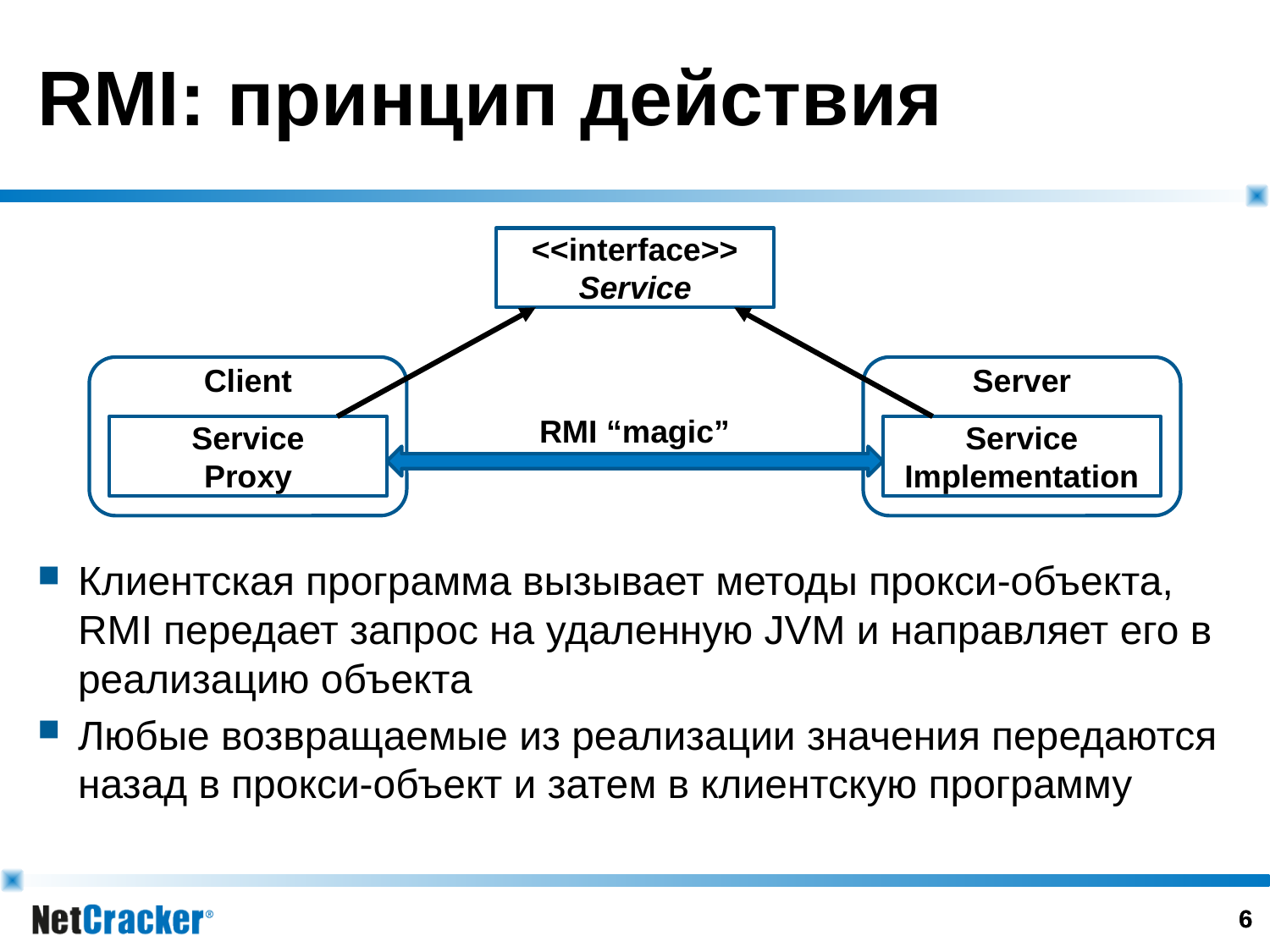

RMI: принцип действия
<<interface>>
Service
Client

Server

RMI “magic”
Service
Proxy
Service
Implementation

Клиентская программа вызывает методы прокси-объекта, RMI передает запрос на удаленную JVM и направляет его в реализацию объекта
Любые возвращаемые из реализации значения передаются назад в прокси-объект и затем в клиентскую программу

6
6